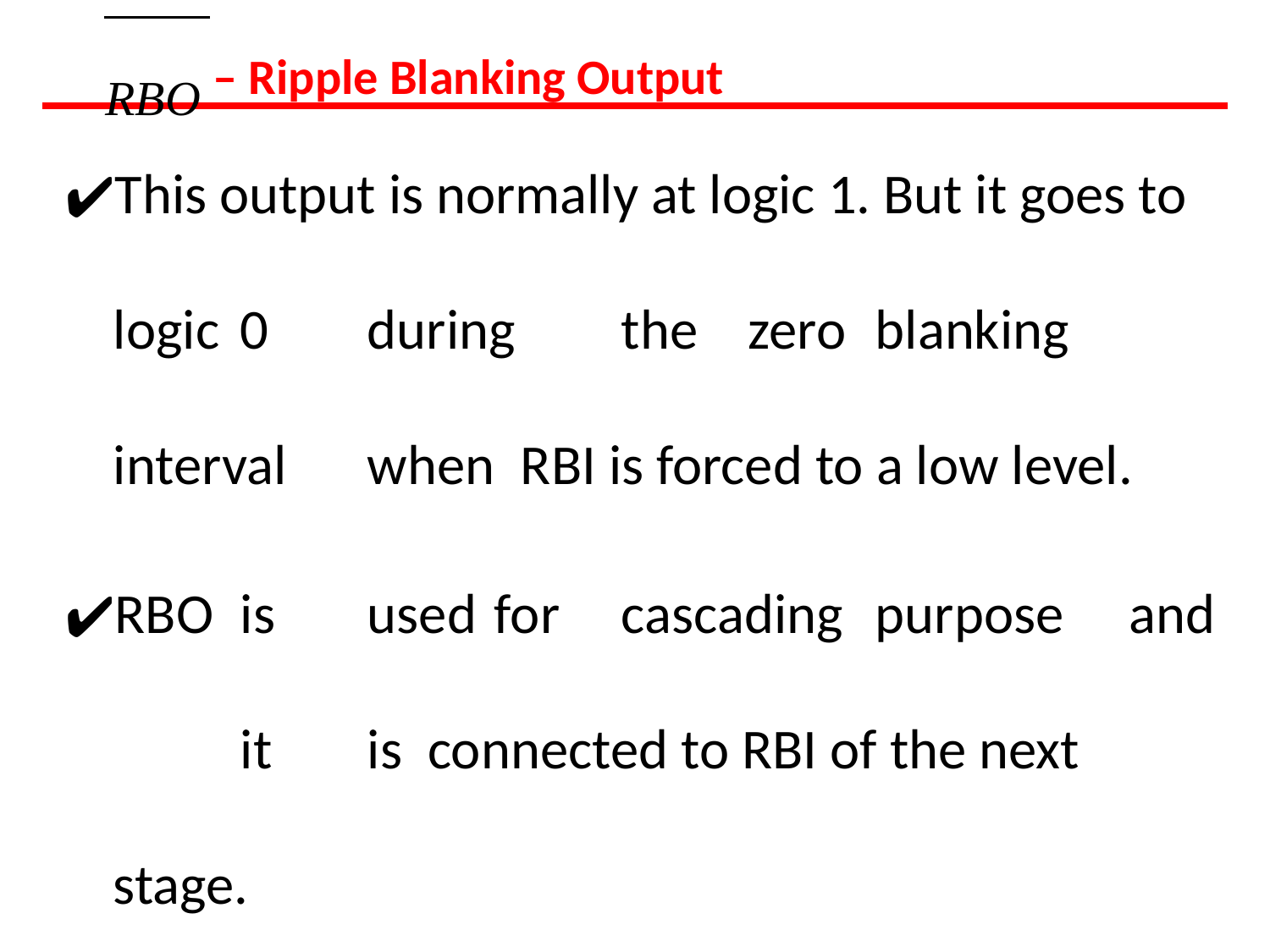

# RBO – Ripple Blanking Output

This output is normally at logic 1. But it goes to
logic	0	during	the	zero	blanking	interval	when  RBI is forced to a low level.
RBO	is	used	for	cascading	purpose	and	it	is  connected to RBI of the next stage.